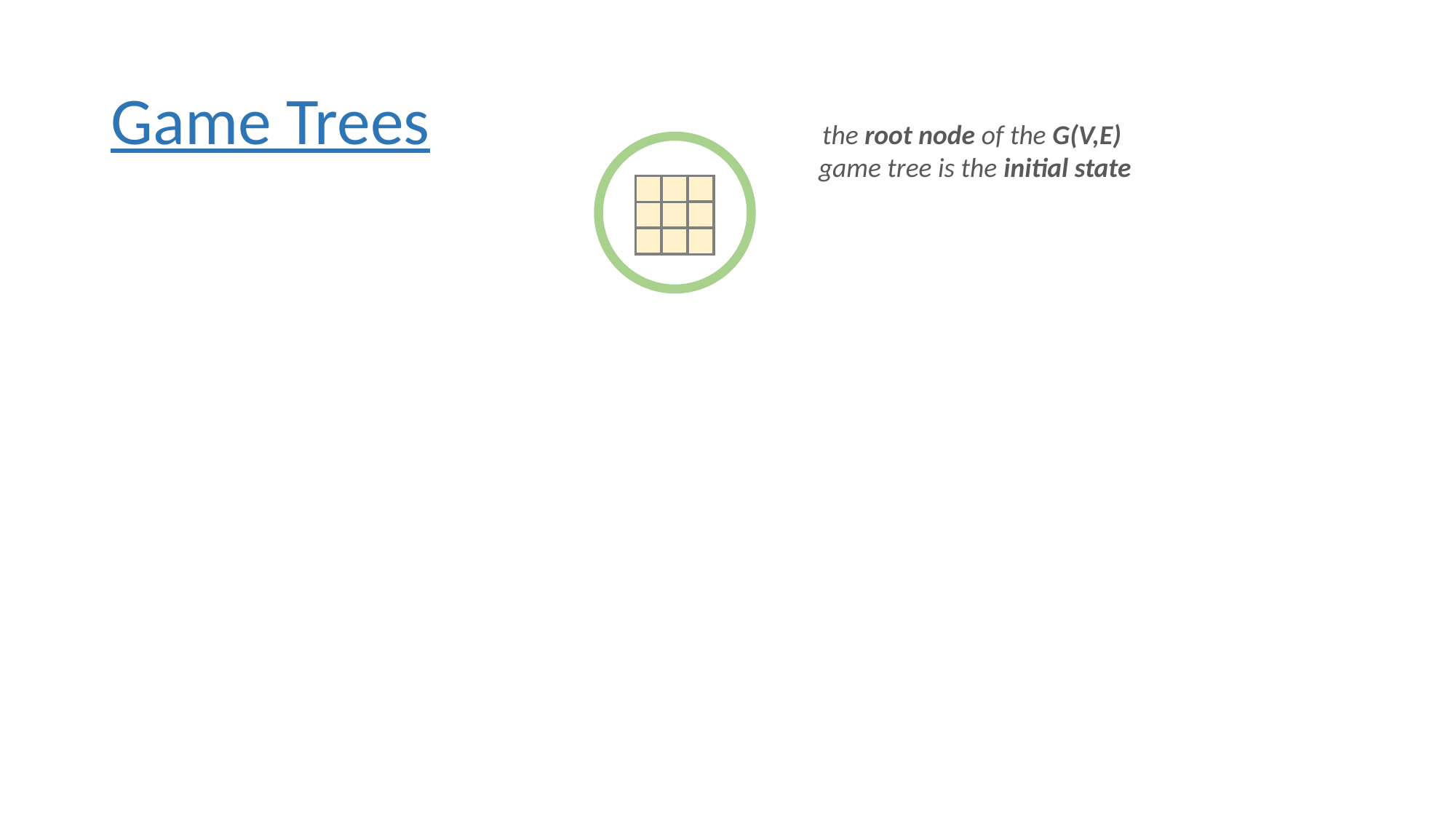

# Game Trees
the root node of the G(V,E)
game tree is the initial state